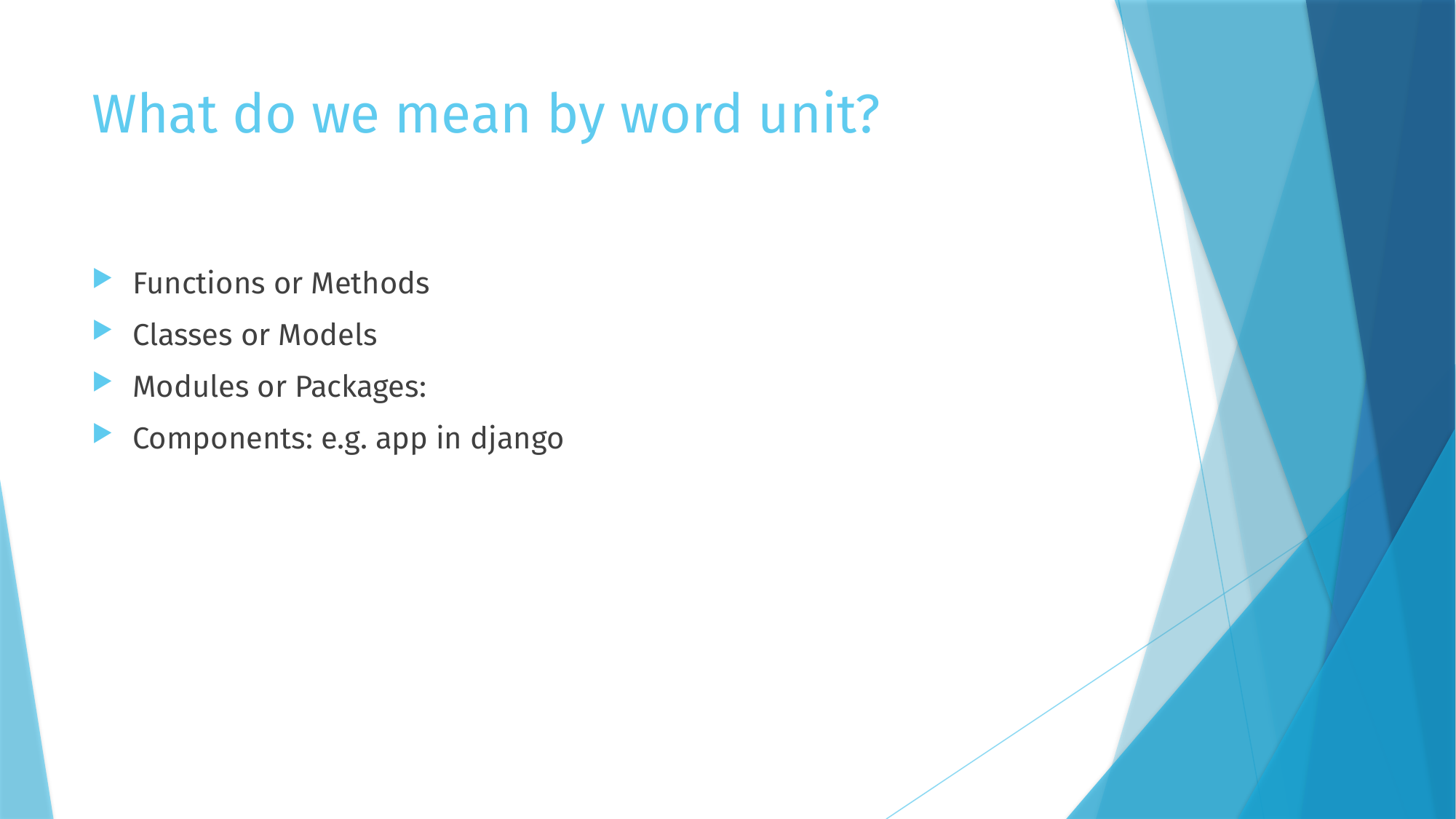

# What do we mean by word unit?
Functions or Methods
Classes or Models
Modules or Packages:
Components: e.g. app in django